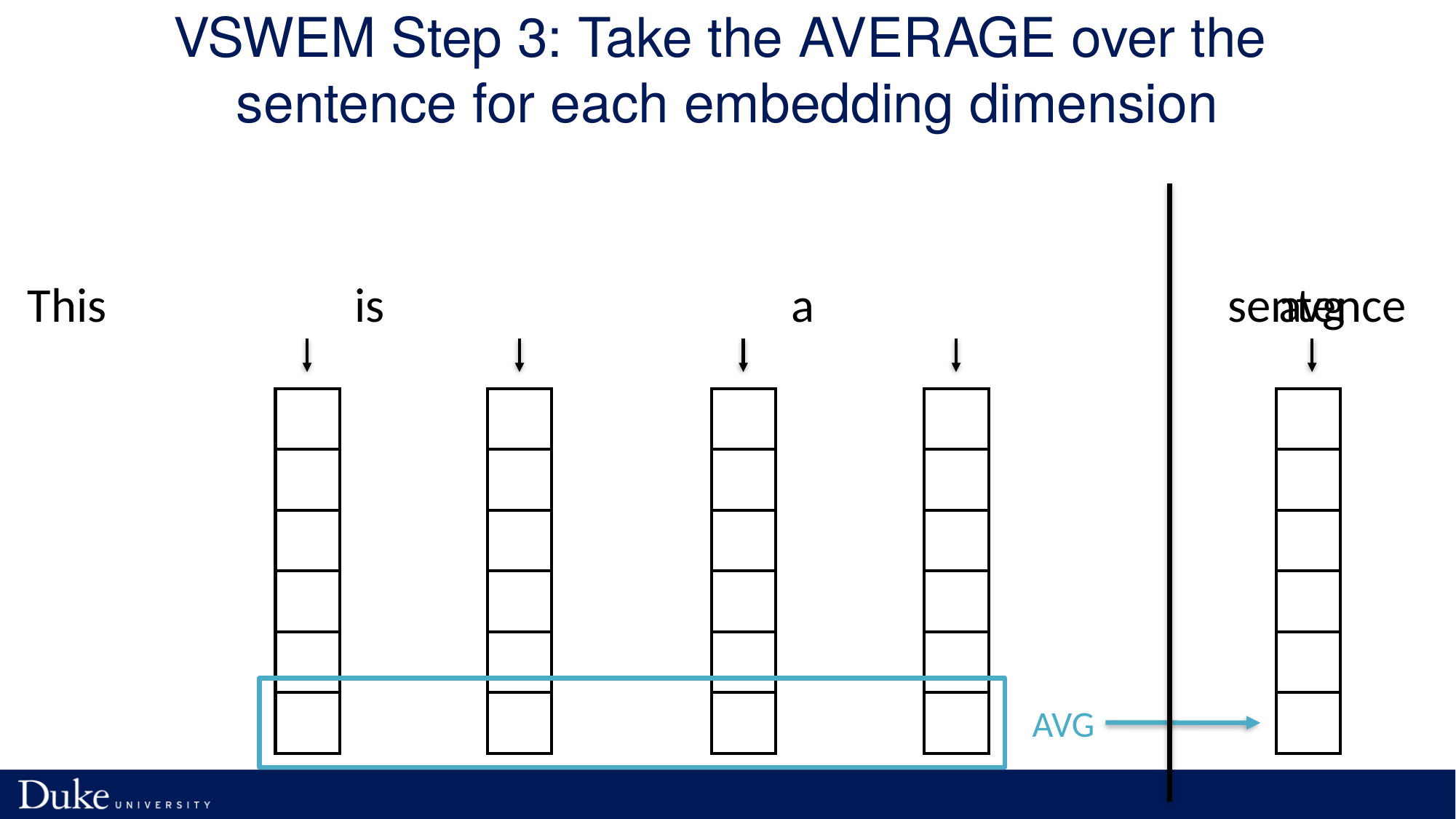

# VSWEM Step 3: Take the AVERAGE over the sentence for each embedding dimension
avg
This 			is 				a 				sentence
|  |
| --- |
|  |
|  |
|  |
|  |
|  |
|  |
| --- |
|  |
|  |
|  |
|  |
|  |
|  |
| --- |
|  |
|  |
|  |
|  |
|  |
|  |
| --- |
|  |
|  |
|  |
|  |
|  |
|  |
| --- |
|  |
|  |
|  |
|  |
|  |

AVG